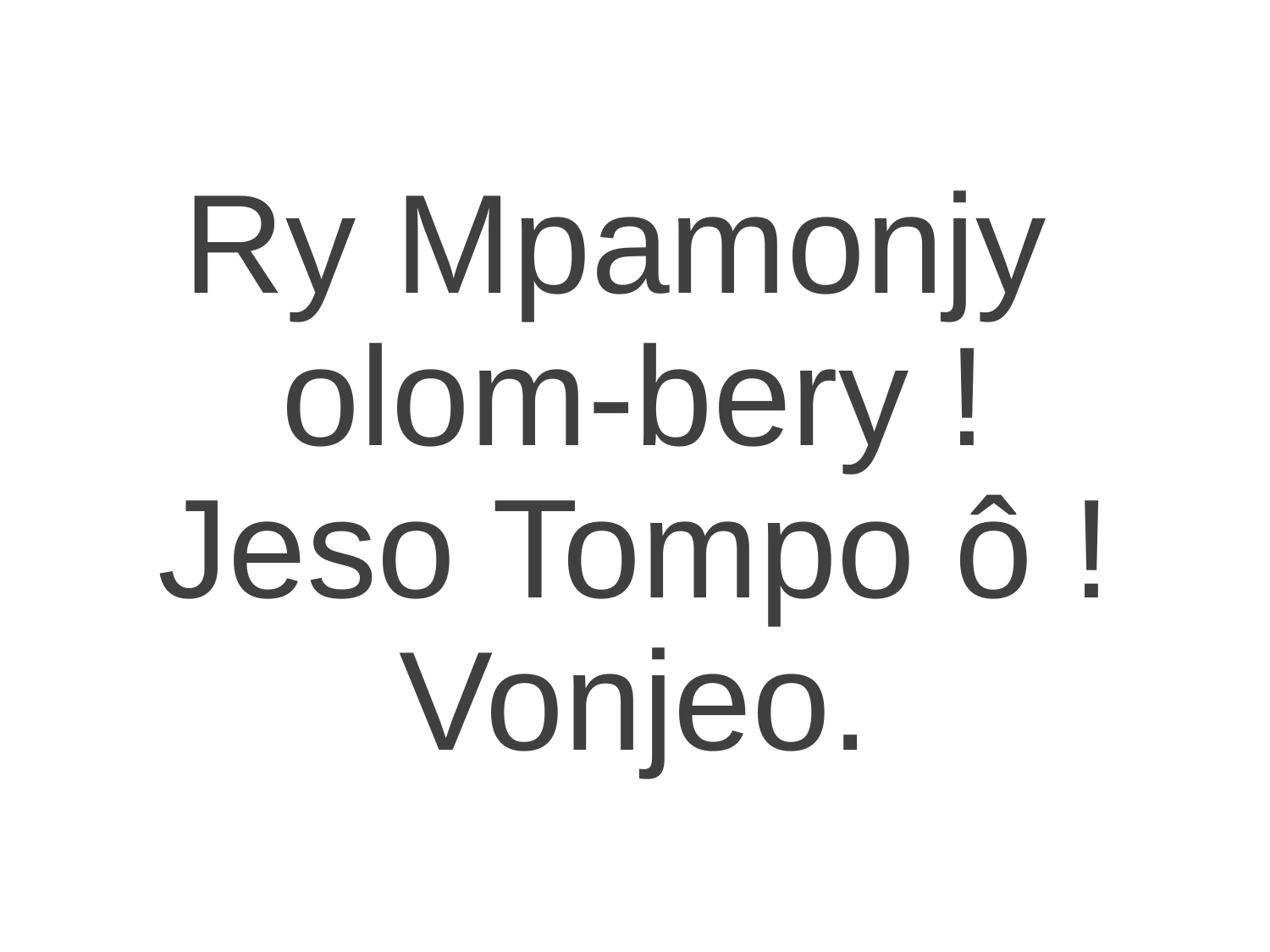

Ry Mpamonjy
olom-bery !
Jeso Tompo ô ! Vonjeo.